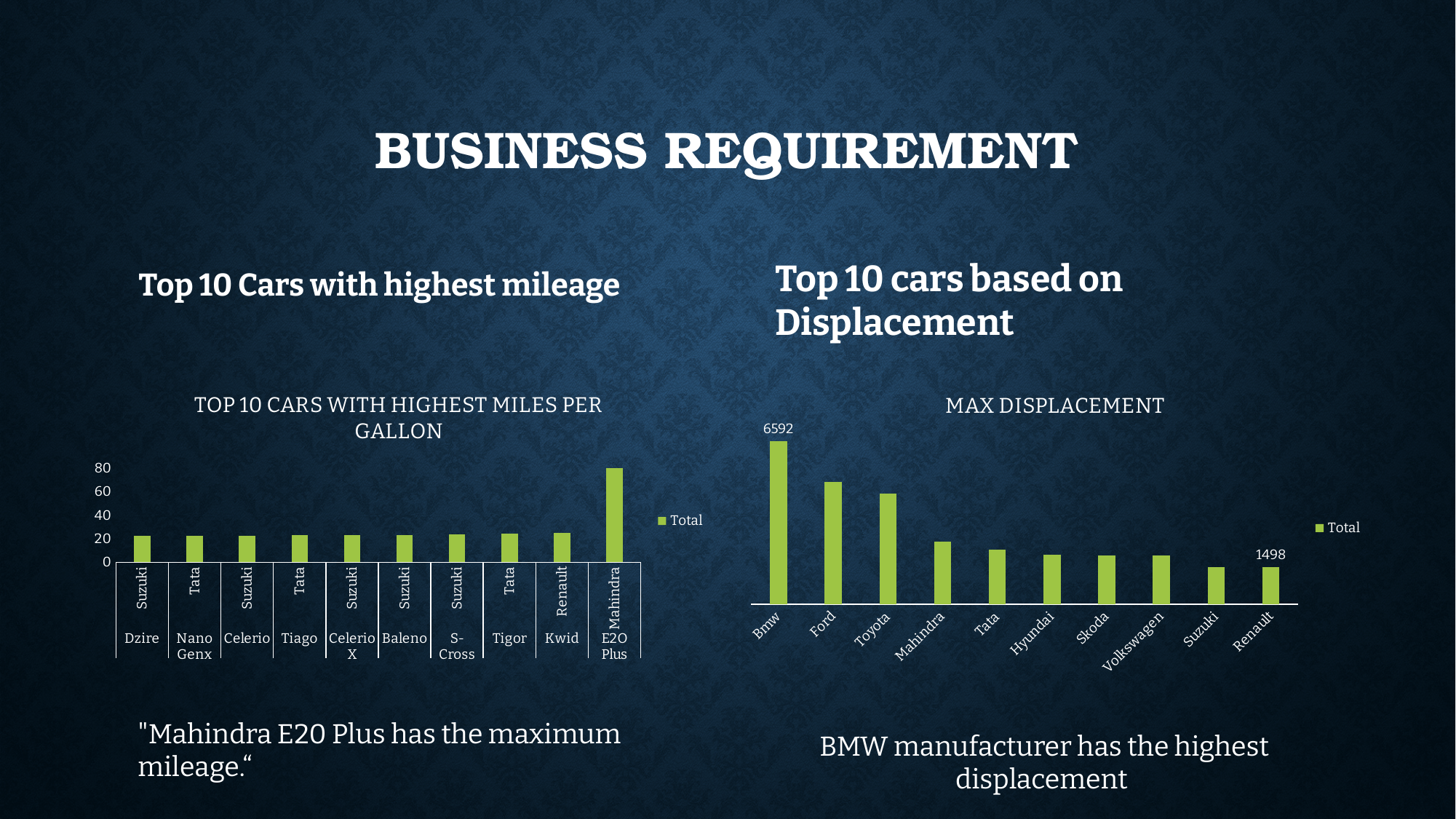

# Business Requirement
Top 10 Cars with highest mileage
Top 10 cars based on Displacement

### Chart: TOP 10 CARS WITH HIGHEST MILES PER GALLON

| Category | Total |
|---|---|
| Suzuki | 22.349999999999998 |
| Tata | 22.38333333333333 |
| Suzuki | 22.39090909090909 |
| Tata | 22.8975 |
| Suzuki | 23.0 |
| Suzuki | 23.24307692307692 |
| Suzuki | 23.65 |
| Tata | 24.12 |
| Renault | 25.170000000000005 |
| Mahindra | 80.0 |

### Chart: MAX DISPLACEMENT

| Category | Total |
|---|---|
| Bmw | 6592.0 |
| Ford | 4951.0 |
| Toyota | 4461.0 |
| Mahindra | 2523.0 |
| Tata | 2200.0 |
| Hyundai | 1999.0 |
| Skoda | 1968.0 |
| Volkswagen | 1968.0 |
| Suzuki | 1498.0 |
| Renault | 1498.0 |
"Mahindra E20 Plus has the maximum mileage.“
BMW manufacturer has the highest displacement